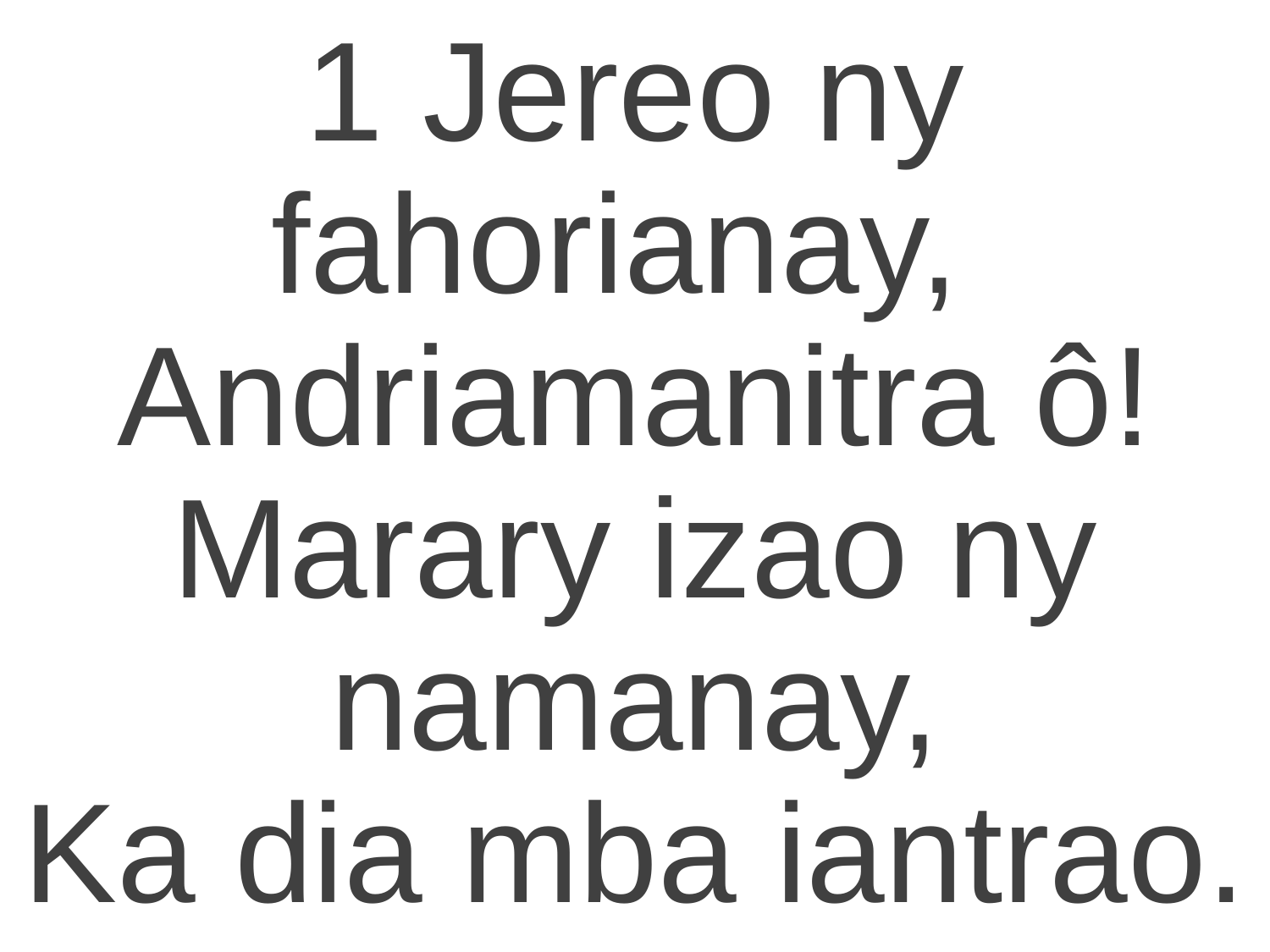

1 Jereo ny fahorianay,
Andriamanitra ô!
Marary izao ny namanay,
Ka dia mba iantrao.